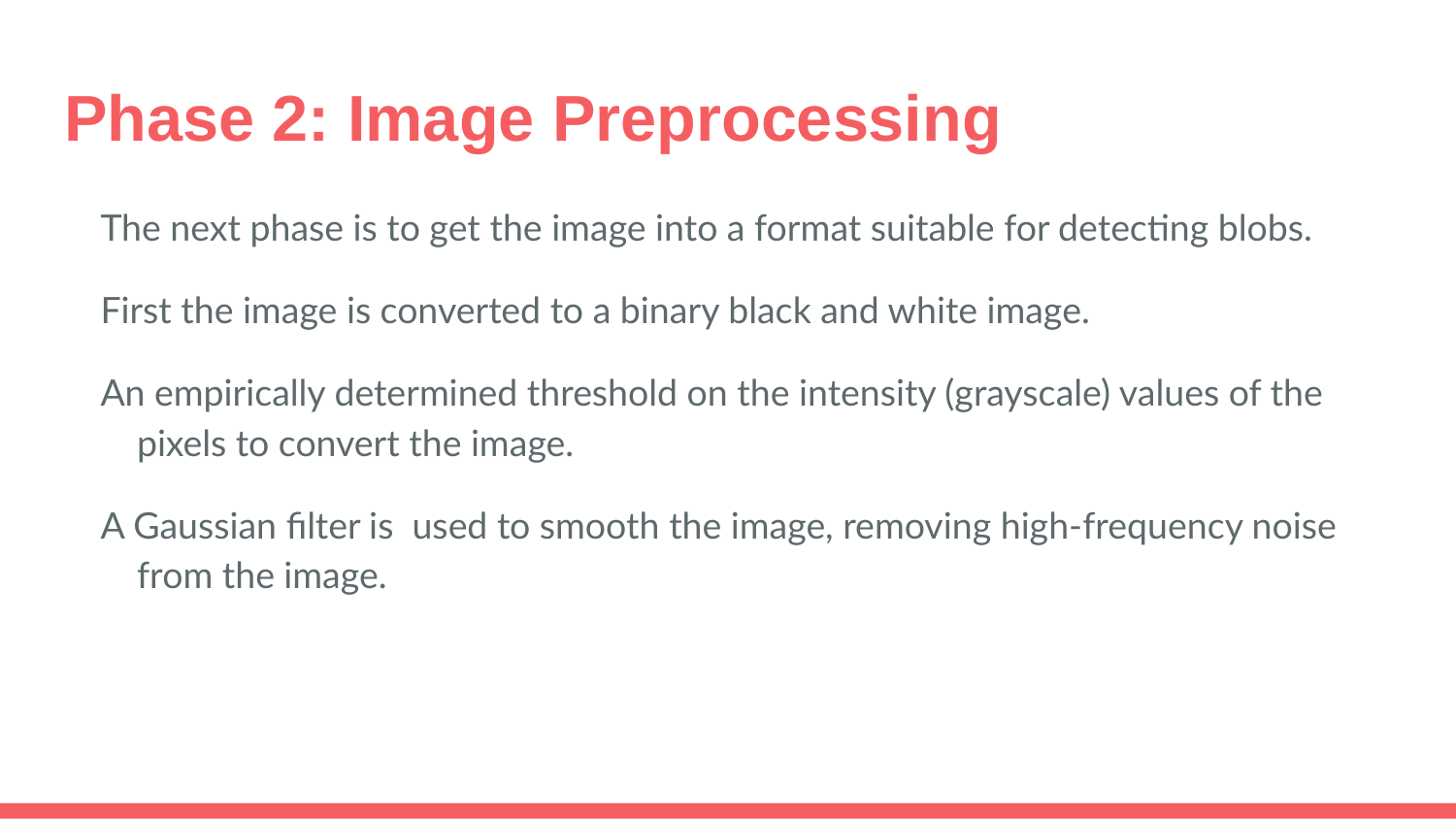

# Phase 2: Image Preprocessing
The next phase is to get the image into a format suitable for detecting blobs.
First the image is converted to a binary black and white image.
An empirically determined threshold on the intensity (grayscale) values of the pixels to convert the image.
A Gaussian filter is  used to smooth the image, removing high-frequency noise from the image.